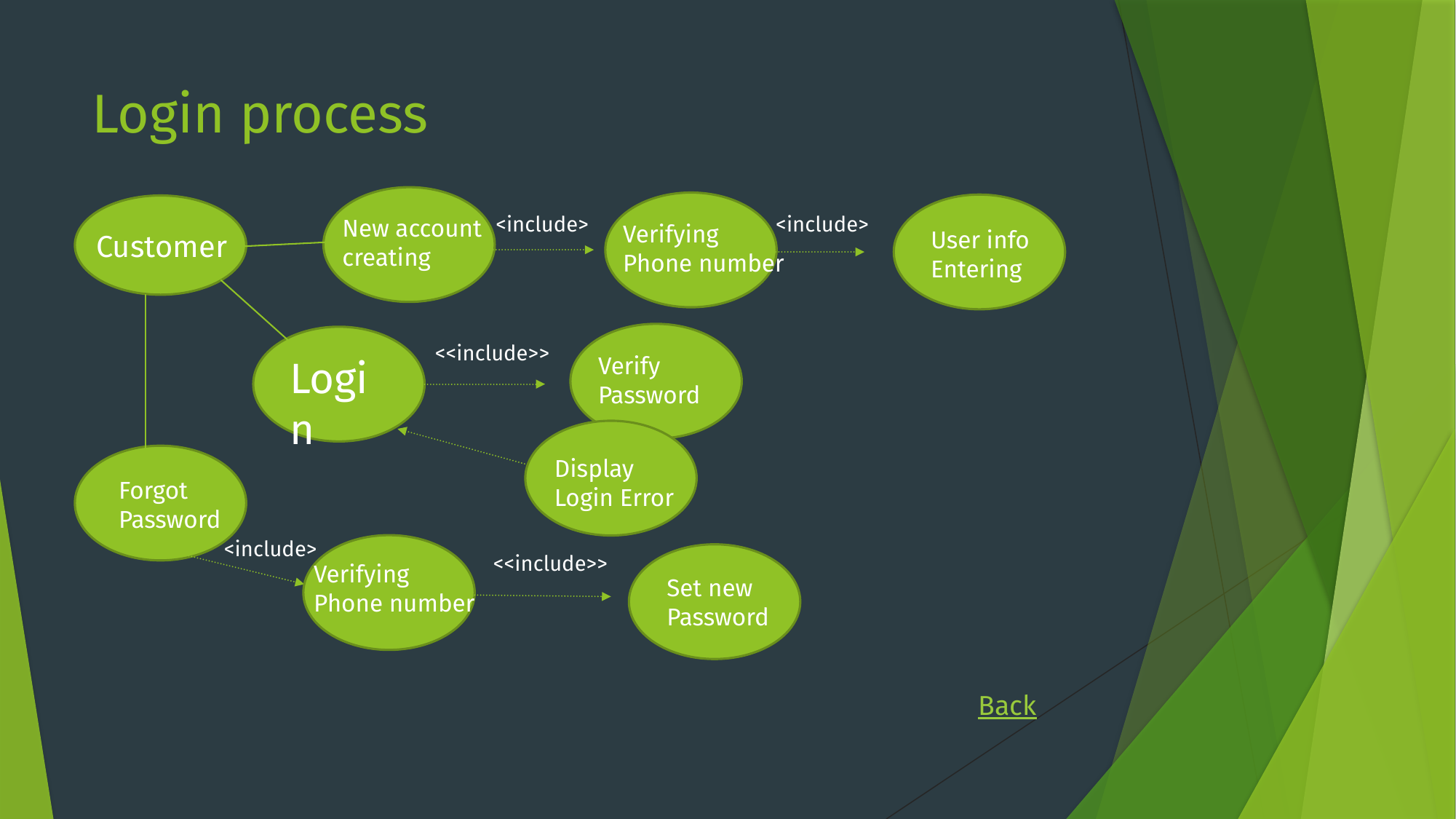

# Login process

<include>
<include>
New account creating
Verifying
Phone number
User info
Entering
Customer

<<include>>
Verify
Password
Login

Display
Login Error
Forgot
Password
<include>

<<include>>

Verifying
Phone number
Set new
Password
Back